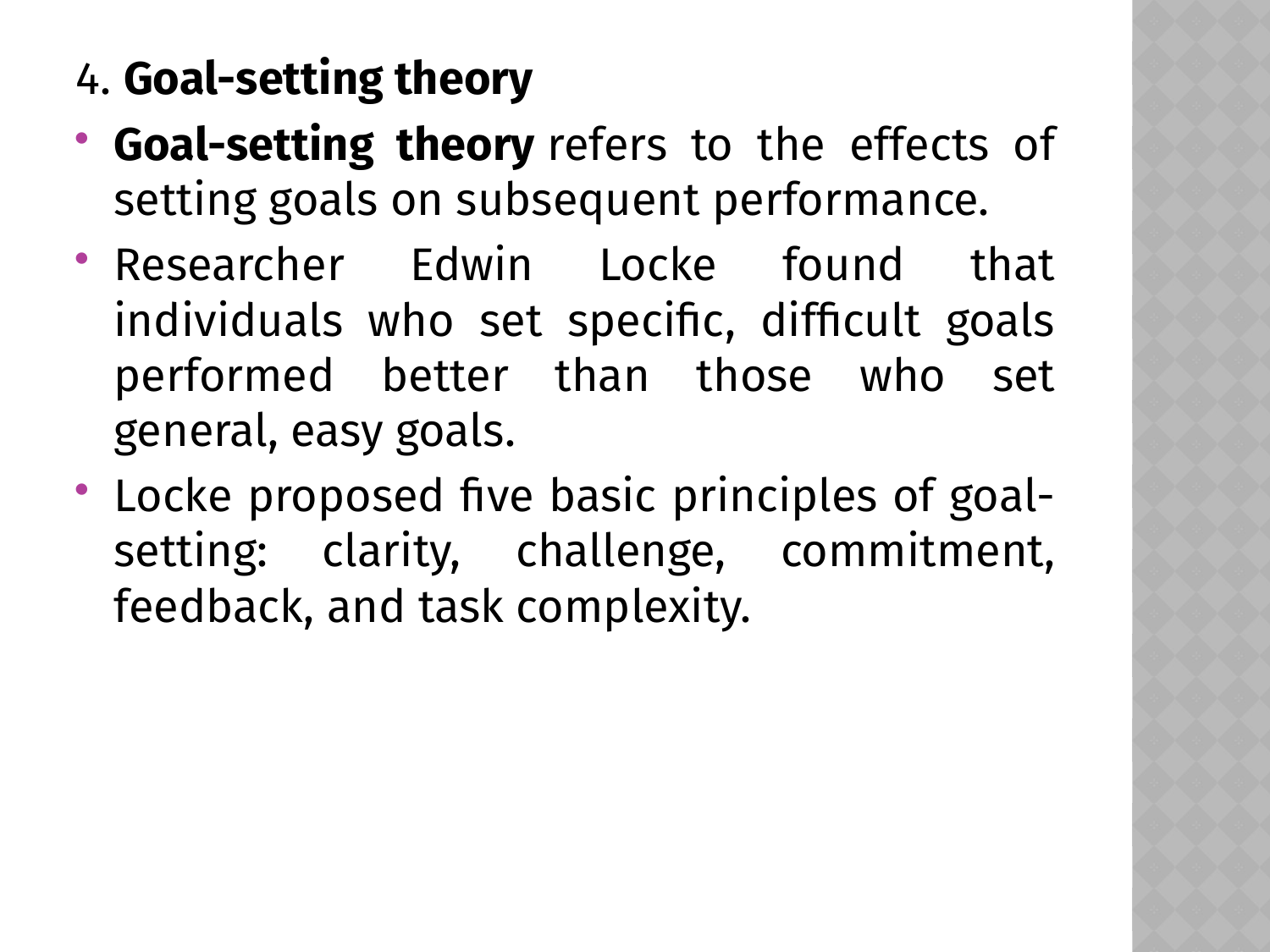

4. Goal-setting theory
Goal-setting theory refers to the effects of setting goals on subsequent performance.
Researcher Edwin Locke found that individuals who set specific, difficult goals performed better than those who set general, easy goals.
Locke proposed five basic principles of goal-setting: clarity, challenge, commitment, feedback, and task complexity.